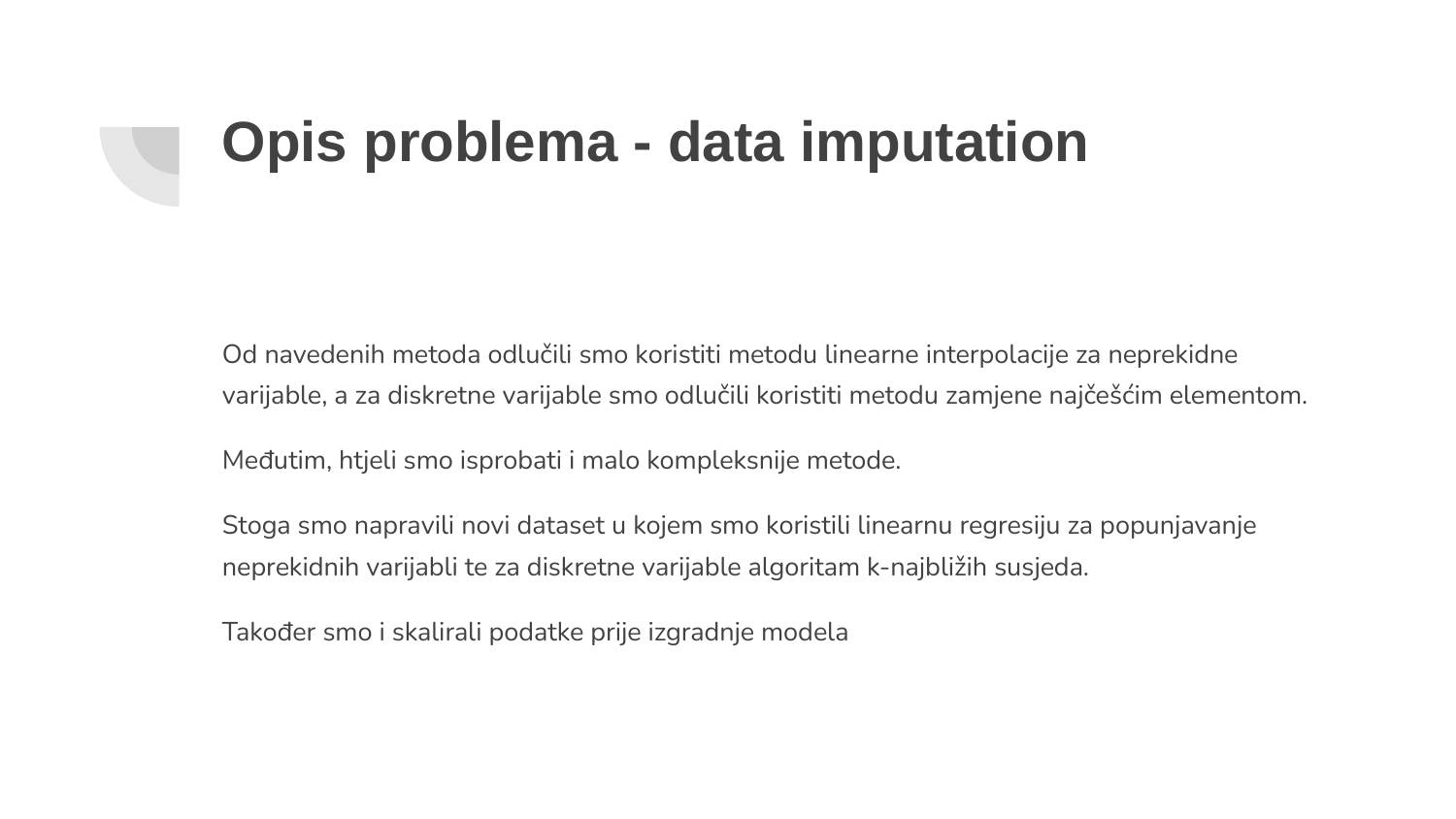

# Opis problema - data imputation
Od navedenih metoda odlučili smo koristiti metodu linearne interpolacije za neprekidne varijable, a za diskretne varijable smo odlučili koristiti metodu zamjene najčešćim elementom.
Međutim, htjeli smo isprobati i malo kompleksnije metode.
Stoga smo napravili novi dataset u kojem smo koristili linearnu regresiju za popunjavanje neprekidnih varijabli te za diskretne varijable algoritam k-najbližih susjeda.
Također smo i skalirali podatke prije izgradnje modela